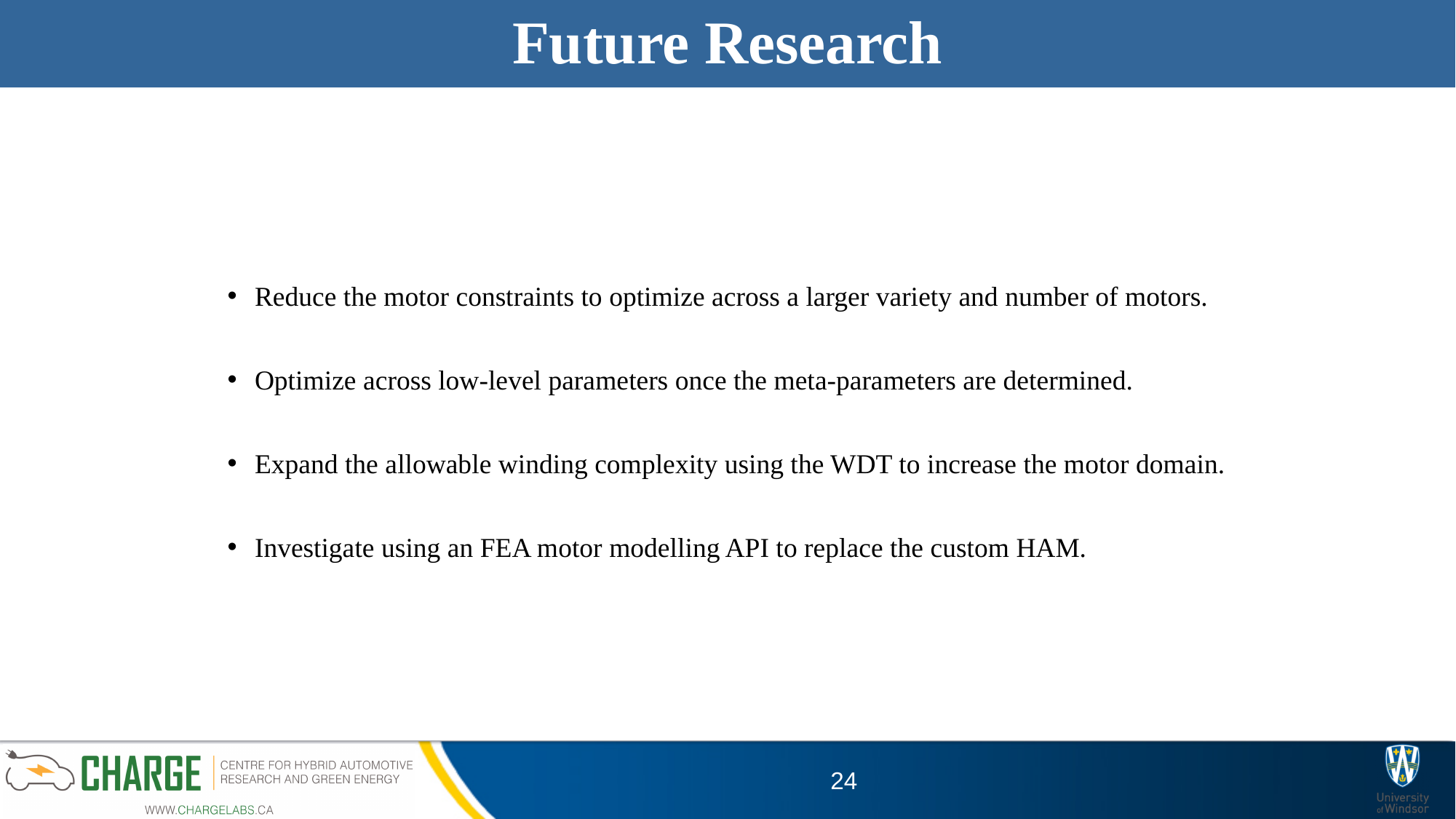

# Future Research
Reduce the motor constraints to optimize across a larger variety and number of motors.
Optimize across low-level parameters once the meta-parameters are determined.
Expand the allowable winding complexity using the WDT to increase the motor domain.
Investigate using an FEA motor modelling API to replace the custom HAM.